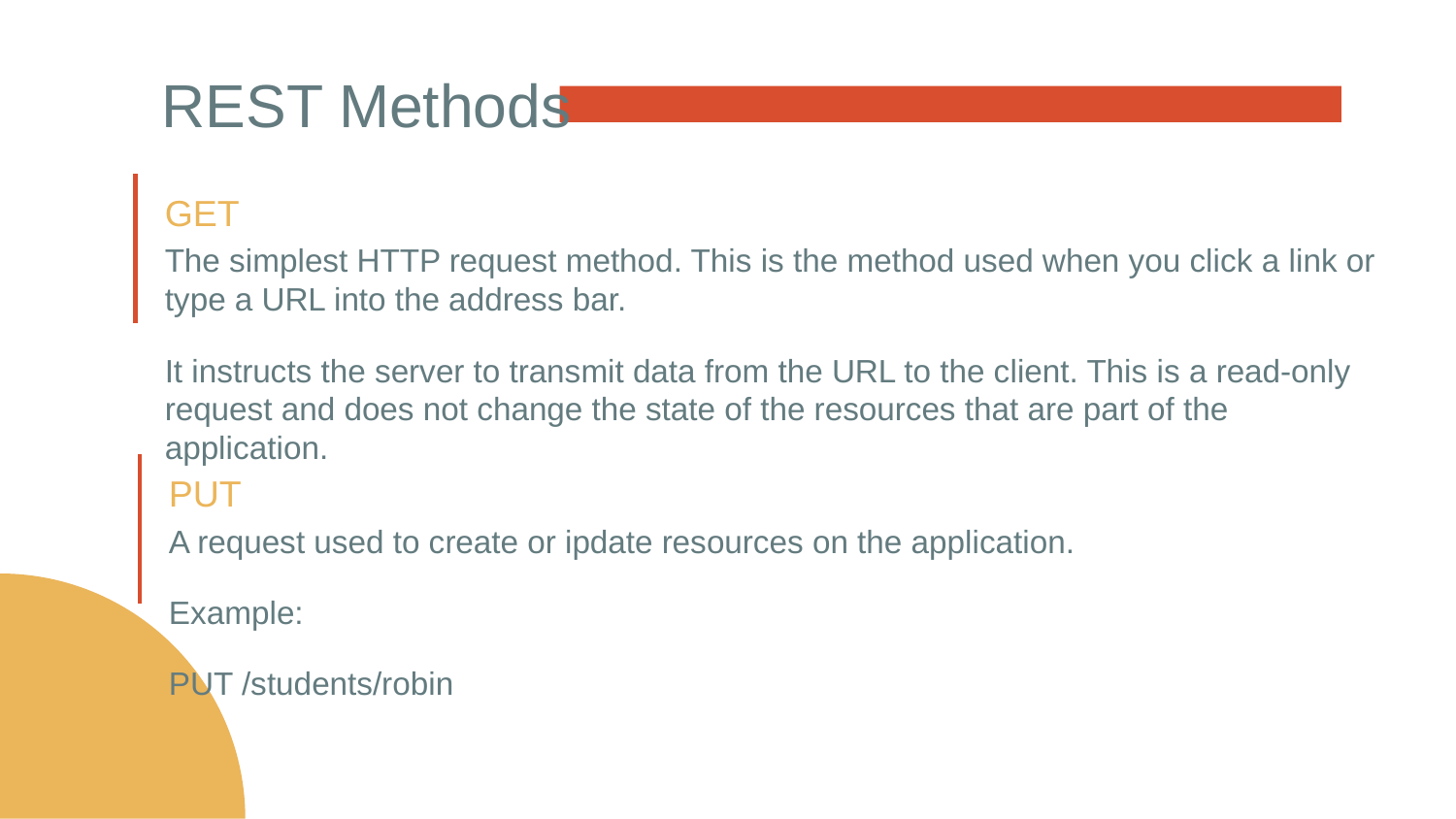

# REST Methods

GET
The simplest HTTP request method. This is the method used when you click a link or type a URL into the address bar.
It instructs the server to transmit data from the URL to the client. This is a read-only request and does not change the state of the resources that are part of the application.

PUT
A request used to create or ipdate resources on the application.
Example:
PUT /students/robin